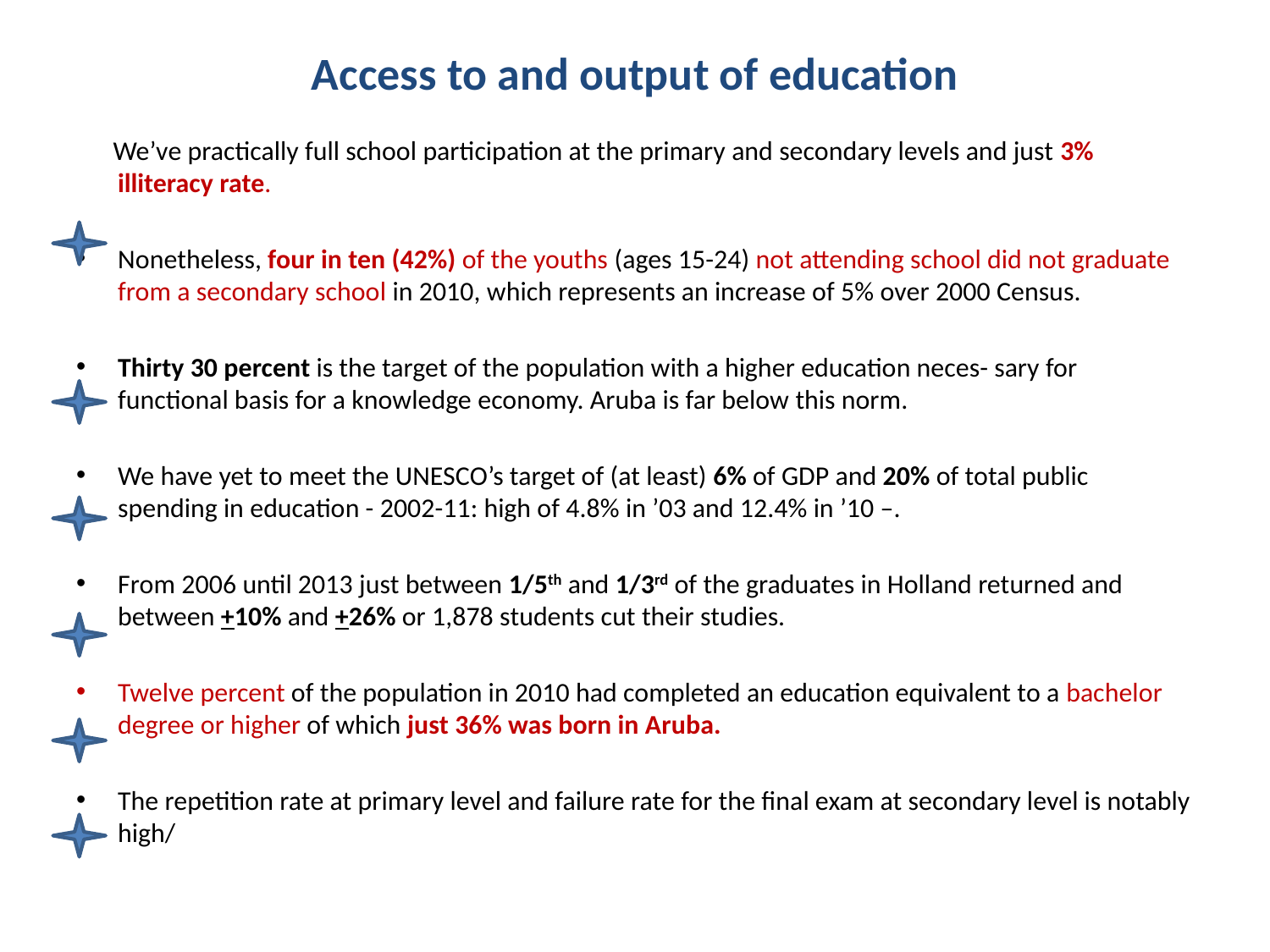

# Access to and output of education
      We’ve practically full school participation at the primary and secondary levels and just 3% illiteracy rate.

Nonetheless, four in ten (42%) of the youths (ages 15-24) not attending school did not graduate from a secondary school in 2010, which represents an increase of 5% over 2000 Census.

Thirty 30 percent is the target of the population with a higher education neces- sary for functional basis for a knowledge economy. Aruba is far below this norm.

We have yet to meet the UNESCO’s target of (at least) 6% of GDP and 20% of total public spending in education - 2002-11: high of 4.8% in ’03 and 12.4% in ’10 –.

From 2006 until 2013 just between 1/5th and 1/3rd of the graduates in Holland returned and between +10% and +26% or 1,878 students cut their studies.

Twelve percent of the population in 2010 had completed an education equivalent to a bachelor degree or higher of which just 36% was born in Aruba.

The repetition rate at primary level and failure rate for the final exam at secondary level is notably high/